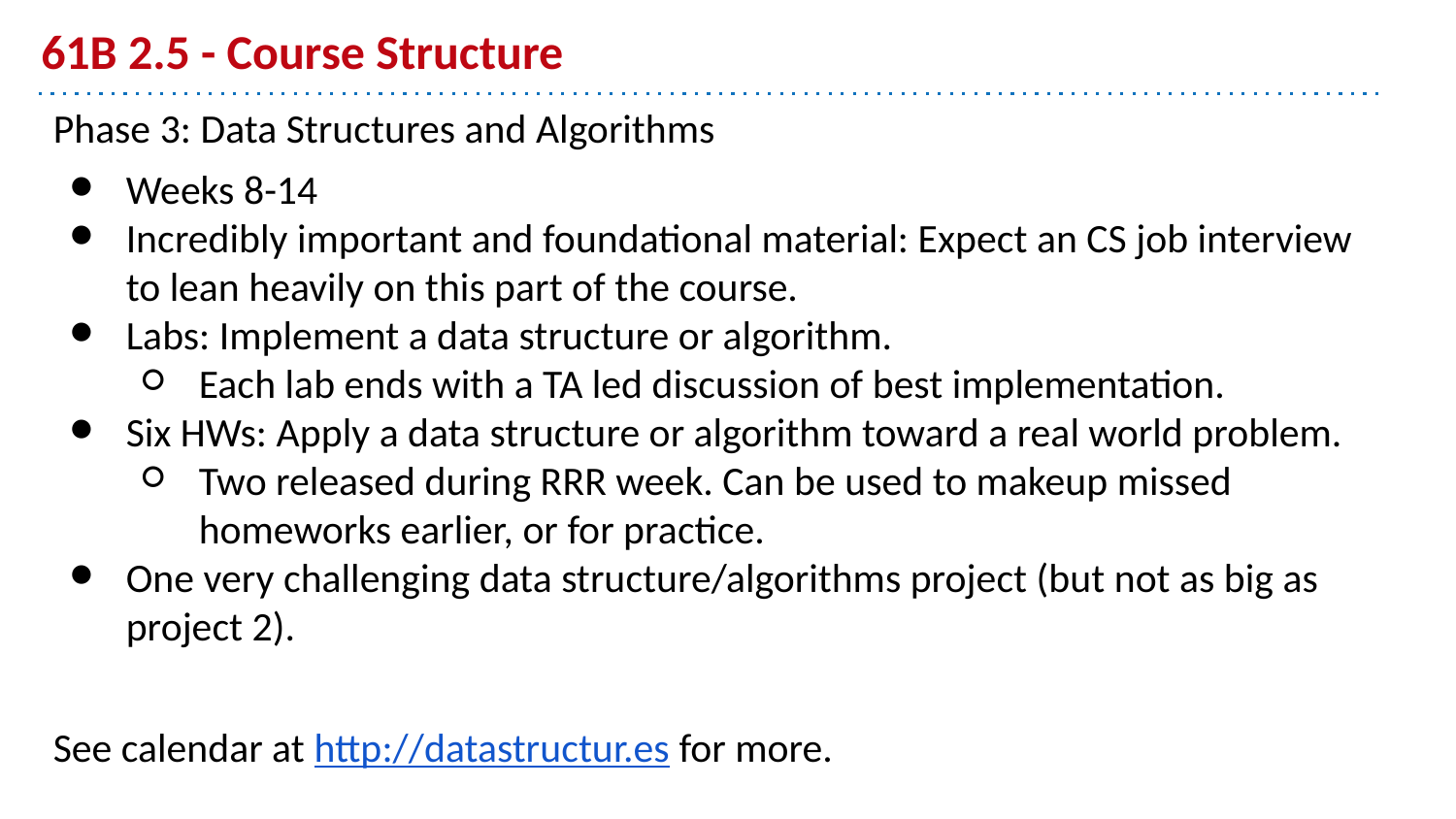

# 61B 2.5 - Course Structure
Phase 3: Data Structures and Algorithms
Weeks 8-14
Incredibly important and foundational material: Expect an CS job interview to lean heavily on this part of the course.
Labs: Implement a data structure or algorithm.
Each lab ends with a TA led discussion of best implementation.
Six HWs: Apply a data structure or algorithm toward a real world problem.
Two released during RRR week. Can be used to makeup missed homeworks earlier, or for practice.
One very challenging data structure/algorithms project (but not as big as project 2).

See calendar at http://datastructur.es for more.